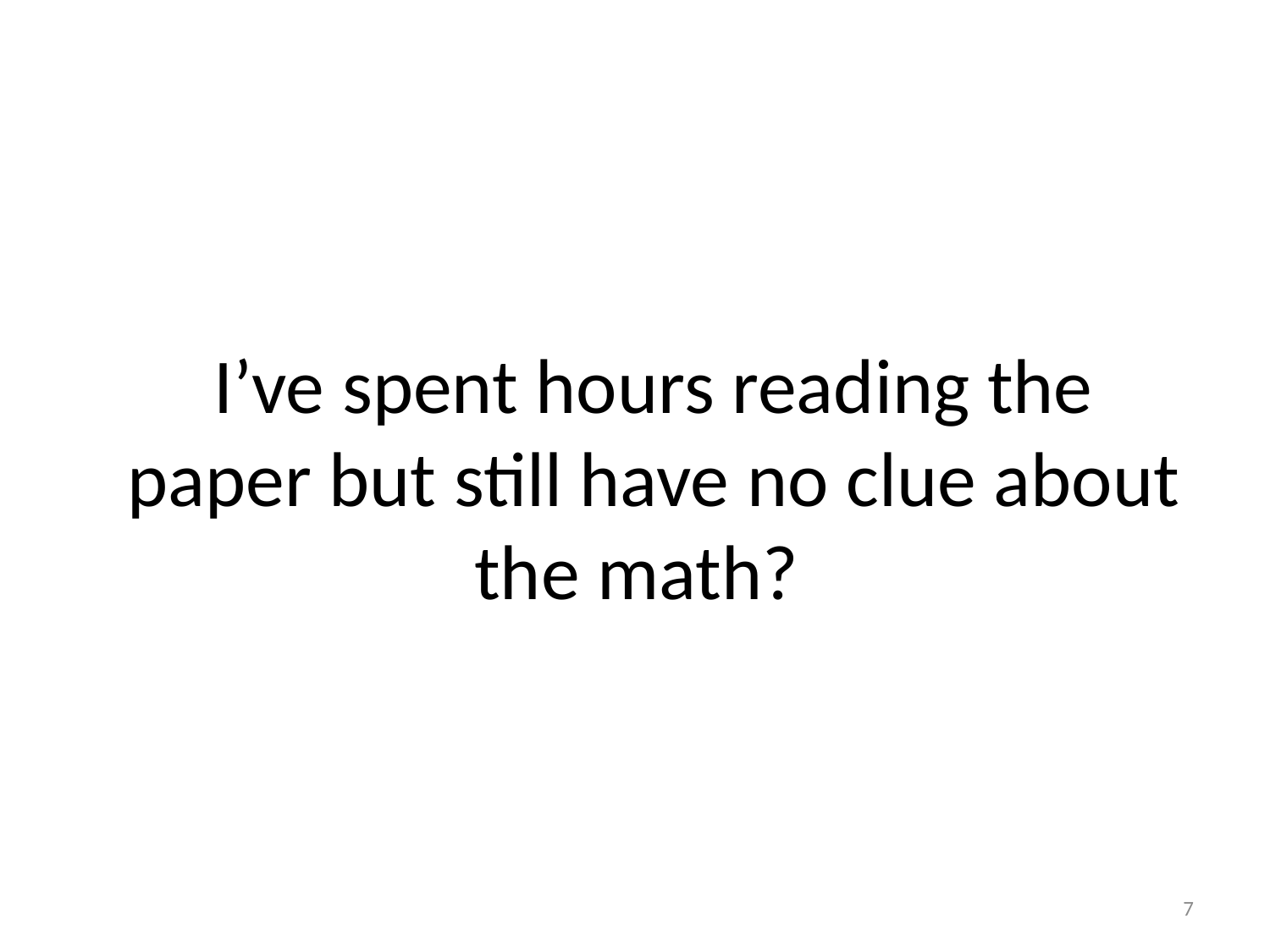

# I’ve spent hours reading the paper but still have no clue about the math?
7